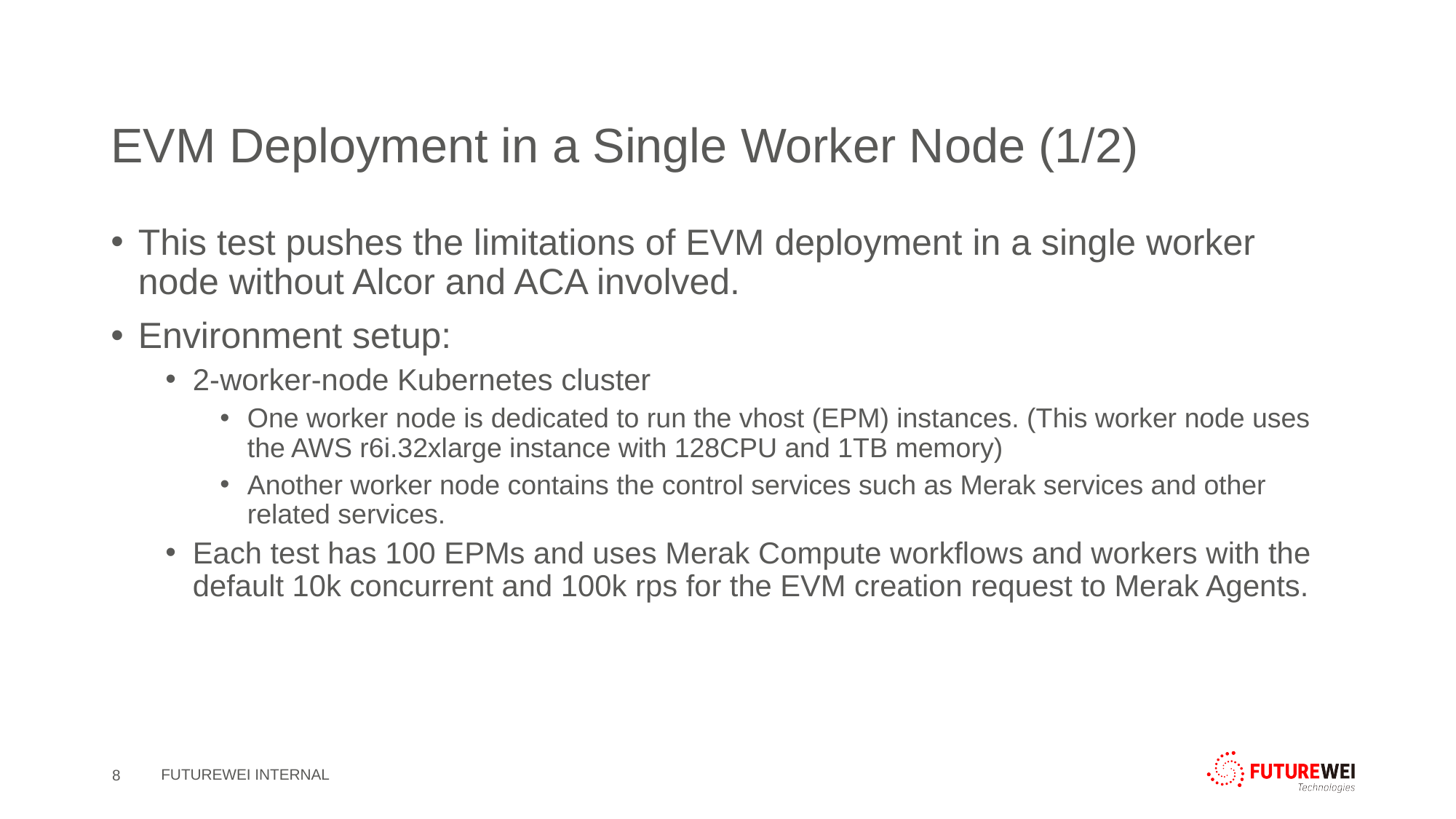

# EVM Deployment in a Single Worker Node (1/2)
This test pushes the limitations of EVM deployment in a single worker node without Alcor and ACA involved.
Environment setup:
2-worker-node Kubernetes cluster
One worker node is dedicated to run the vhost (EPM) instances. (This worker node uses the AWS r6i.32xlarge instance with 128CPU and 1TB memory)
Another worker node contains the control services such as Merak services and other related services.
Each test has 100 EPMs and uses Merak Compute workflows and workers with the default 10k concurrent and 100k rps for the EVM creation request to Merak Agents.

8
FUTUREWEI INTERNAL